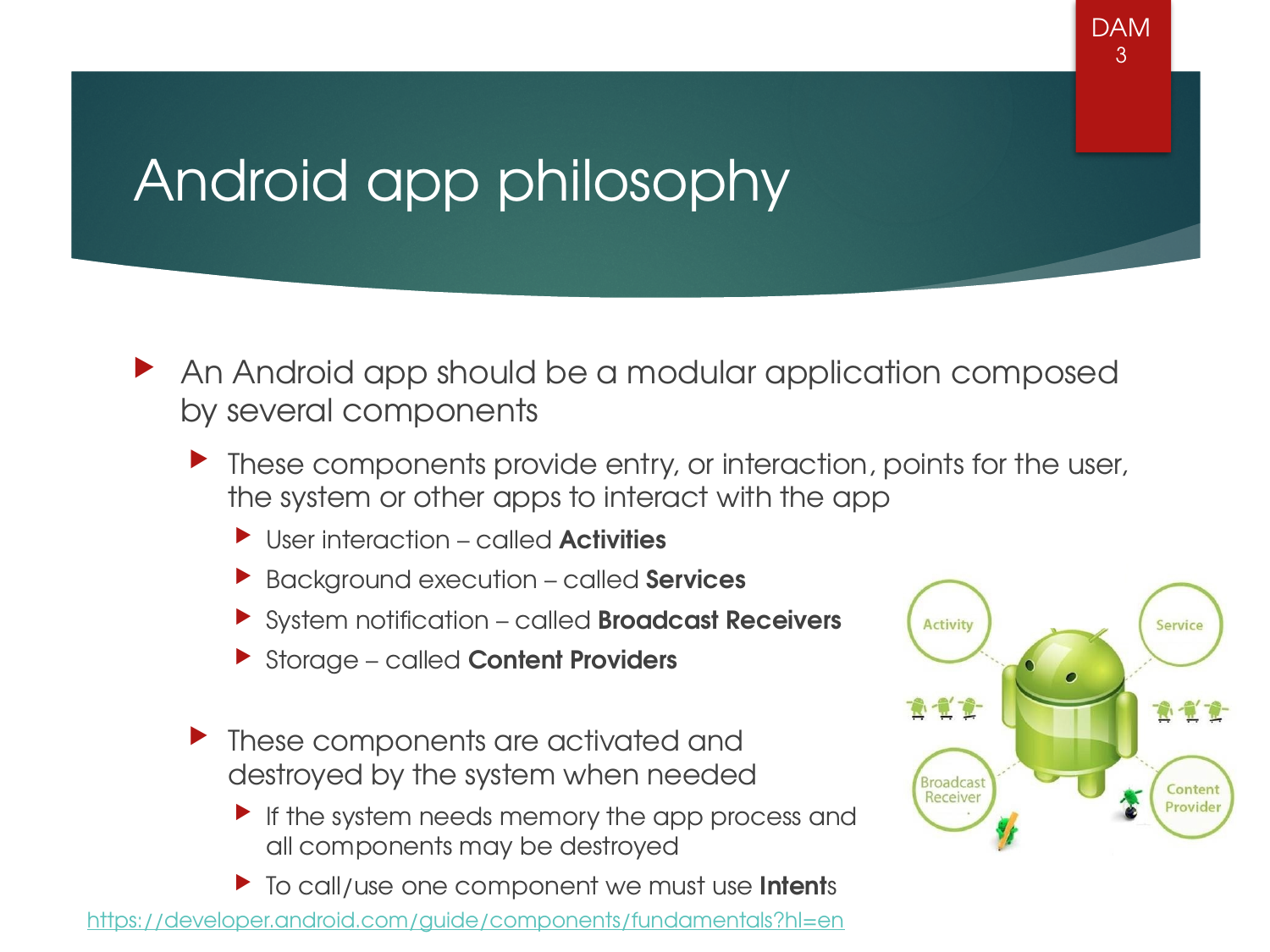

DAM
3
# Android app philosophy
An Android app should be a modular application composed by several components
These components provide entry, or interaction, points for the user, the system or other apps to interact with the app
User interaction – called Activities
Background execution – called Services
System notification – called Broadcast Receivers
Storage – called Content Providers

These components are activated and destroyed by the system when needed
If the system needs memory the app process and all components may be destroyed
To call/use one component we must use Intents
https://developer.android.com/guide/components/fundamentals?hl=en